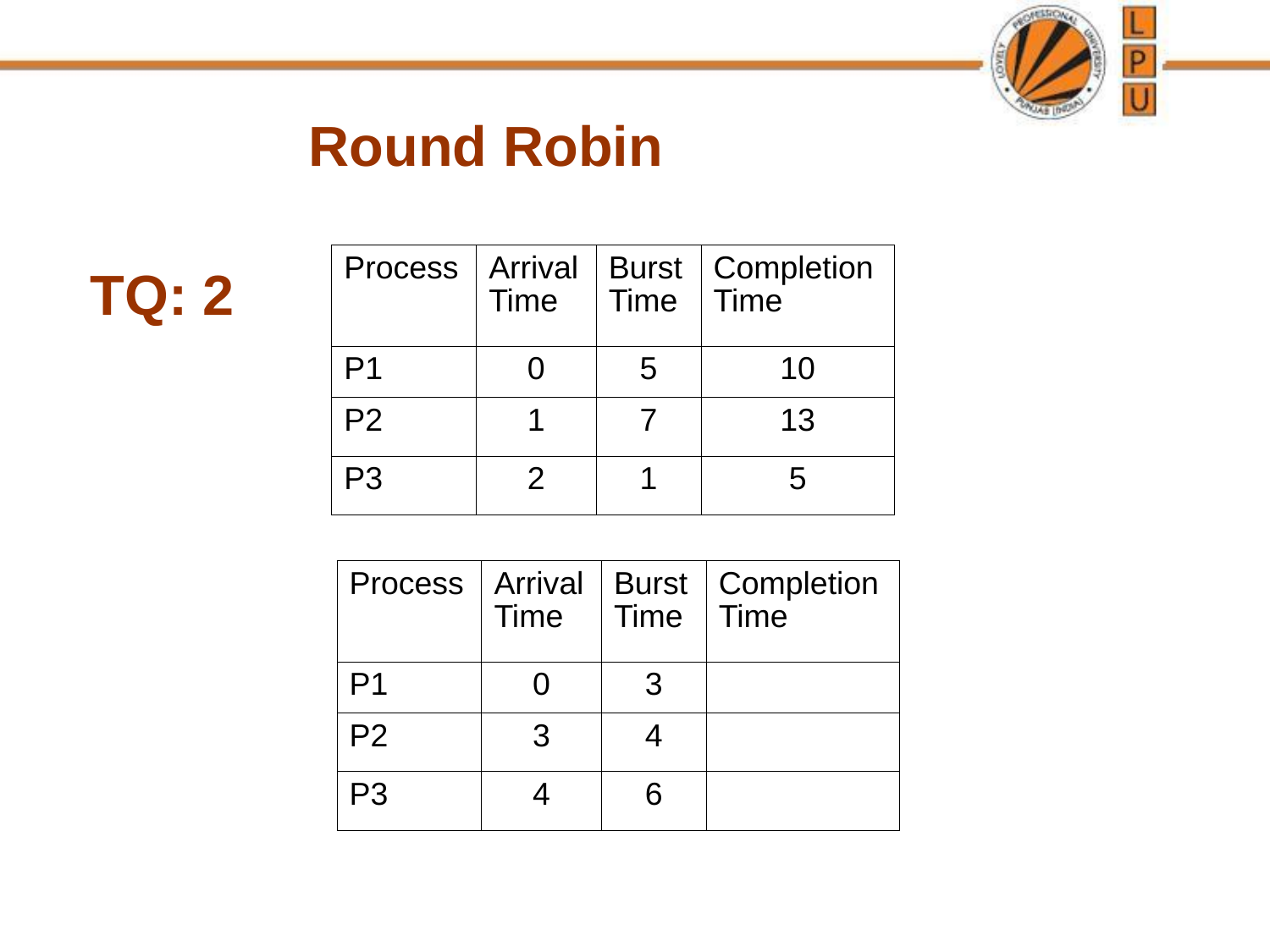

Round Robin
TQ: 2
| Process | Arrival Time | Burst Time | Completion Time |
| --- | --- | --- | --- |
| P1 | 0 | 5 | 10 |
| P2 | 1 | 7 | 13 |
| P3 | 2 | 1 | 5 |
| Process | Arrival Time | Burst Time | Completion Time |
| --- | --- | --- | --- |
| P1 | 0 | 3 |  |
| P2 | 3 | 4 |  |
| P3 | 4 | 6 |  |